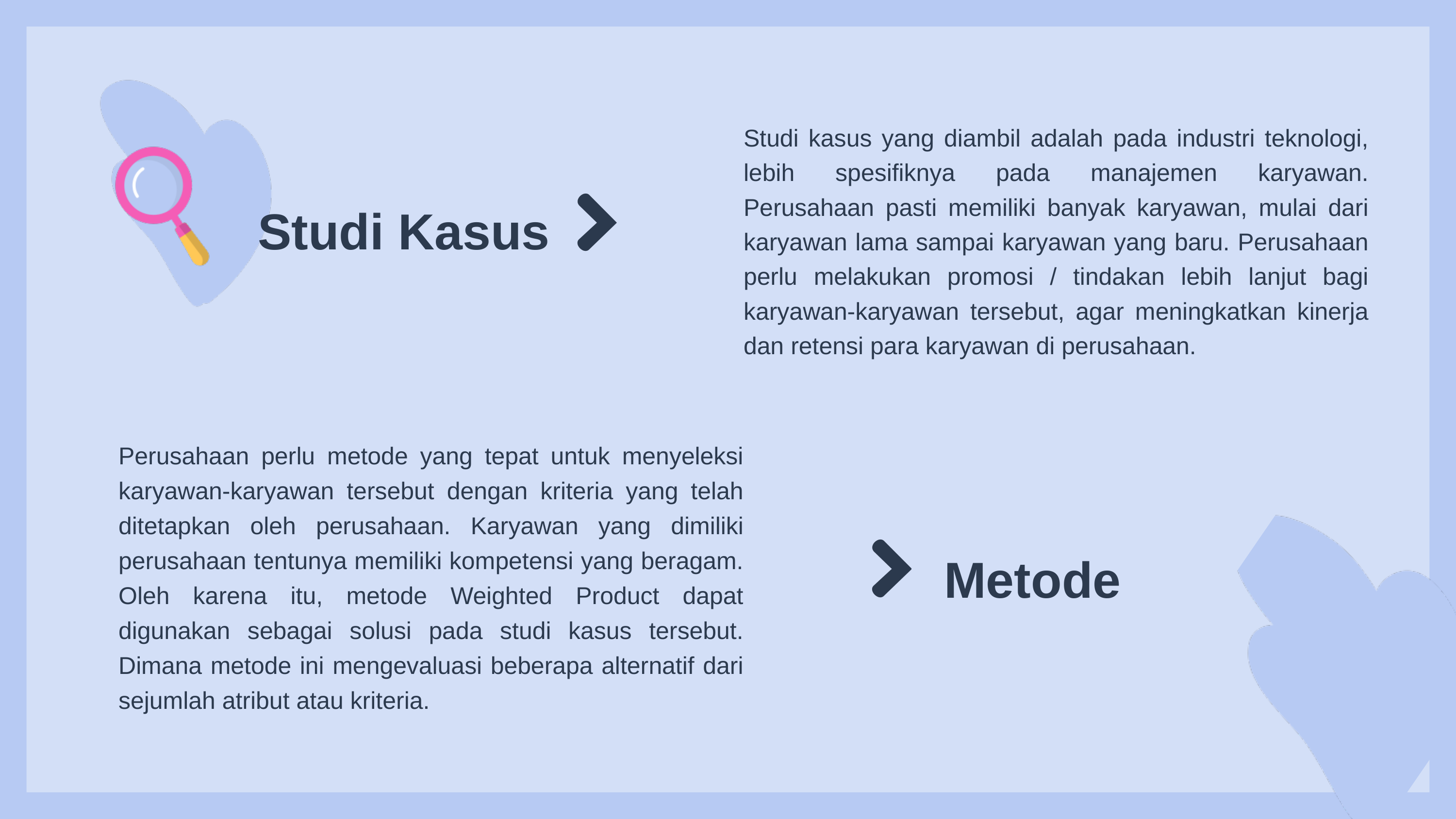

Studi kasus yang diambil adalah pada industri teknologi, lebih spesifiknya pada manajemen karyawan. Perusahaan pasti memiliki banyak karyawan, mulai dari karyawan lama sampai karyawan yang baru. Perusahaan perlu melakukan promosi / tindakan lebih lanjut bagi karyawan-karyawan tersebut, agar meningkatkan kinerja dan retensi para karyawan di perusahaan.

Studi Kasus

Perusahaan perlu metode yang tepat untuk menyeleksi karyawan-karyawan tersebut dengan kriteria yang telah ditetapkan oleh perusahaan. Karyawan yang dimiliki perusahaan tentunya memiliki kompetensi yang beragam. Oleh karena itu, metode Weighted Product dapat digunakan sebagai solusi pada studi kasus tersebut. Dimana metode ini mengevaluasi beberapa alternatif dari sejumlah atribut atau kriteria.
Metode